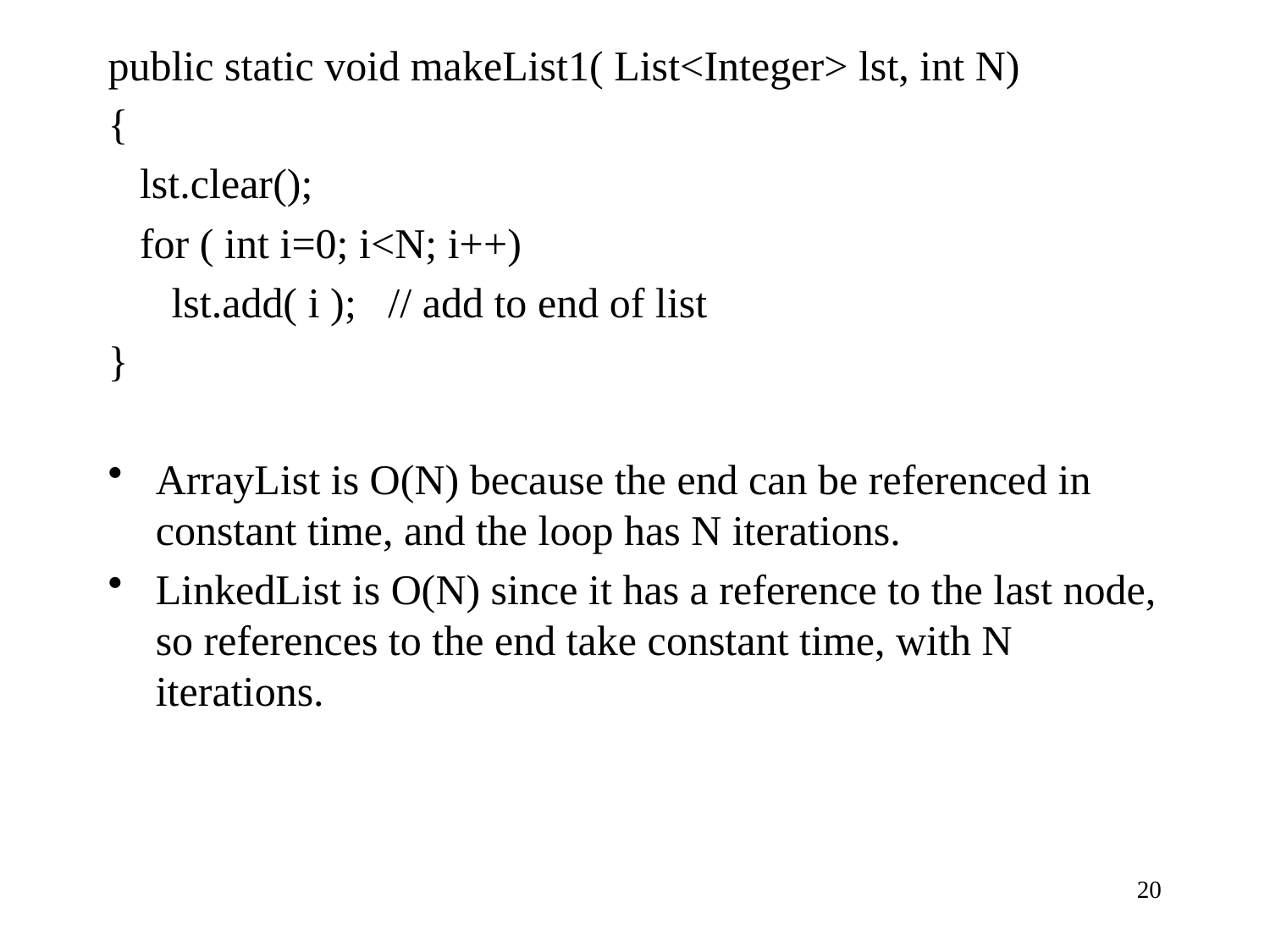

public static void makeList1( List<Integer> lst, int N)
{
   lst.clear();
   for ( int i=0; i<N; i++)
      lst.add( i );   // add to end of list
}

ArrayList is O(N) because the end can be referenced in constant time, and the loop has N iterations.
LinkedList is O(N) since it has a reference to the last node, so references to the end take constant time, with N iterations.
20